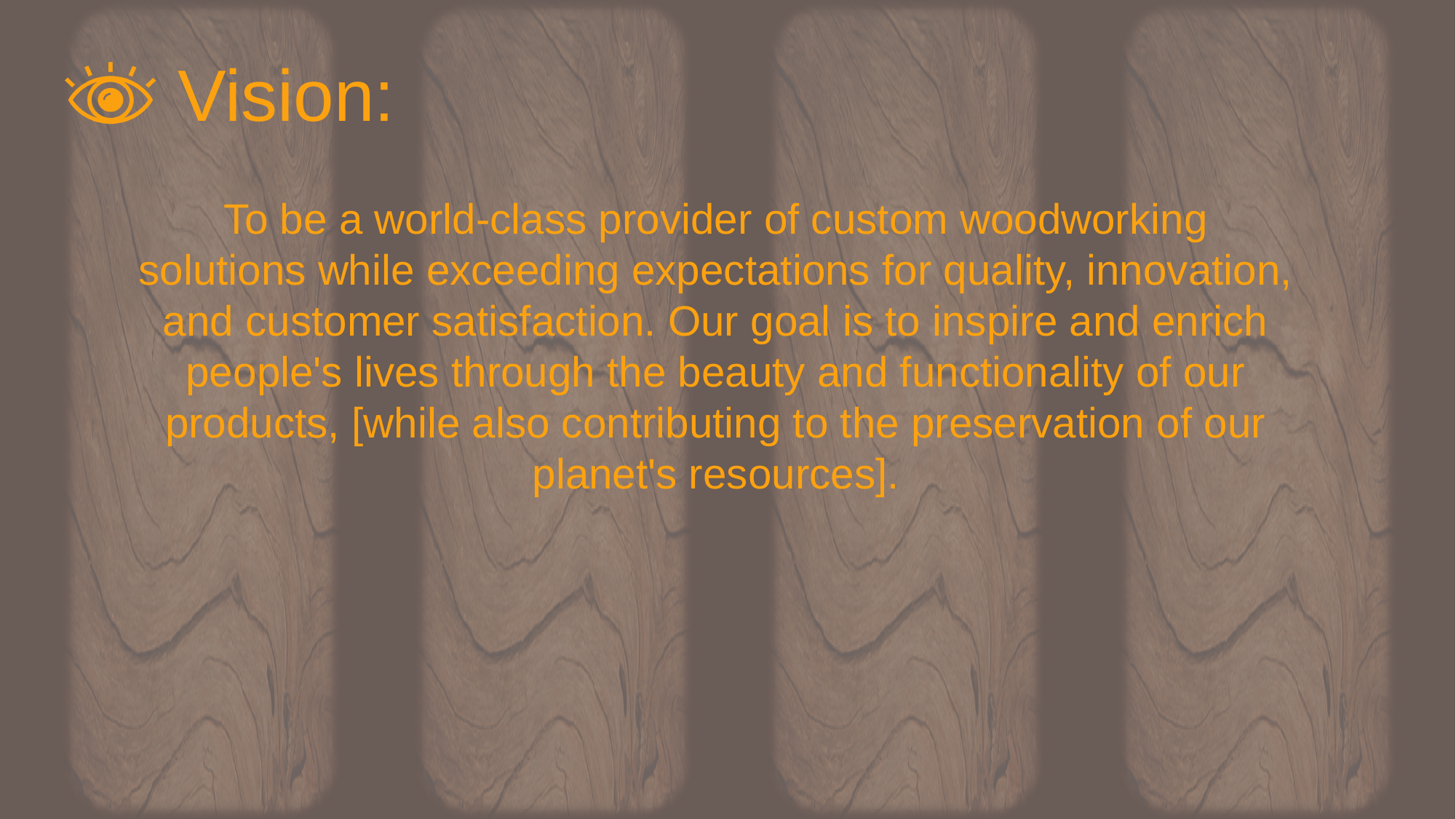

Vision:
To be a world-class provider of custom woodworking solutions while exceeding expectations for quality, innovation, and customer satisfaction. Our goal is to inspire and enrich people's lives through the beauty and functionality of our products, [while also contributing to the preservation of our planet's resources].